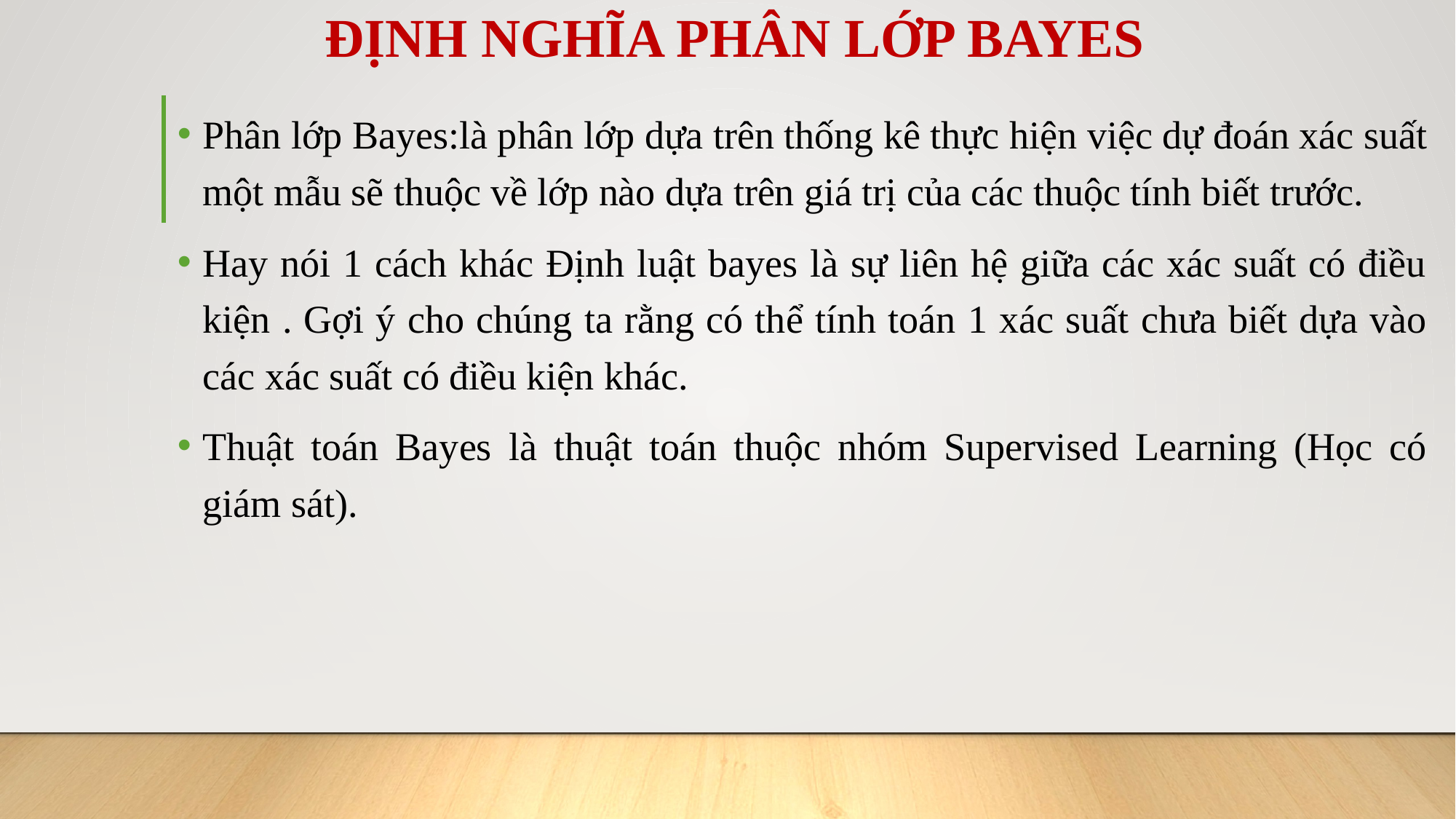

# ĐỊNH NGHĨA PHÂN LỚP BAYES
Phân lớp Bayes:là phân lớp dựa trên thống kê thực hiện việc dự đoán xác suất một mẫu sẽ thuộc về lớp nào dựa trên giá trị của các thuộc tính biết trước.
Hay nói 1 cách khác Định luật bayes là sự liên hệ giữa các xác suất có điều kiện . Gợi ý cho chúng ta rằng có thể tính toán 1 xác suất chưa biết dựa vào các xác suất có điều kiện khác.
Thuật toán Bayes là thuật toán thuộc nhóm Supervised Learning (Học có giám sát).